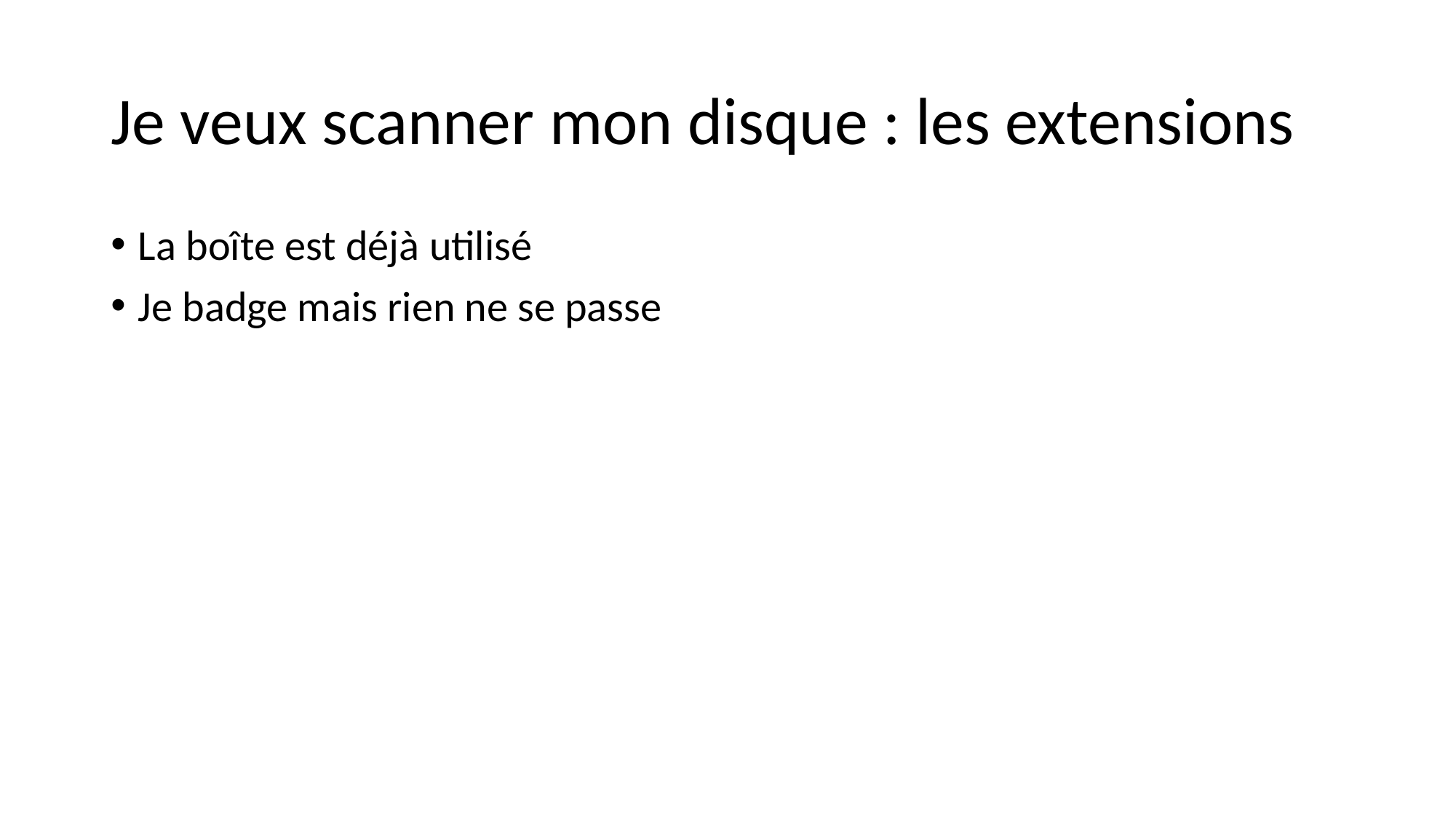

# Je veux scanner mon disque : les extensions
La boîte est déjà utilisé
Je badge mais rien ne se passe